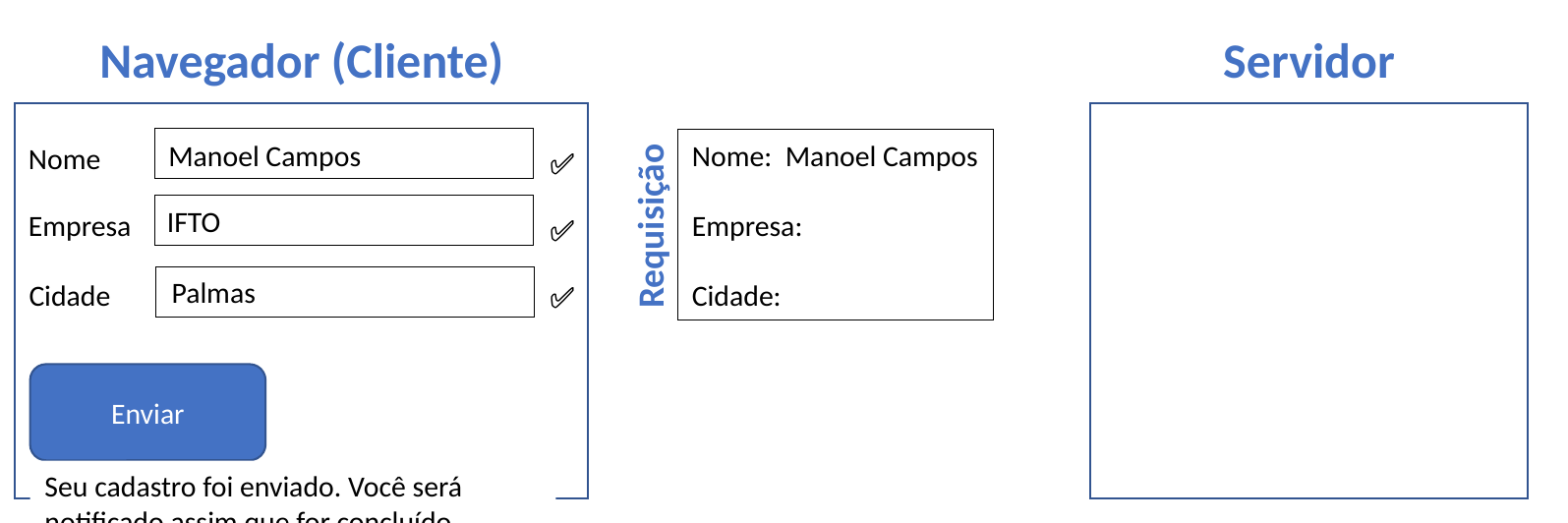

Navegador (Cliente)
Servidor

Requisição
Nome:  Manoel Campos
Empresa:
Cidade:
Manoel Campos
Nome
✅
✅
✅

IFTO
Empresa

Palmas
Cidade
Enviar
Seu cadastro foi enviado. Você será notificado assim que for concluído.

Enquanto isso, navegue pelas últimas promoções de produtos no nosso site.

Promoções
TV 32” por R$ 900,00
Notebook quad-core por R$ 2300,00